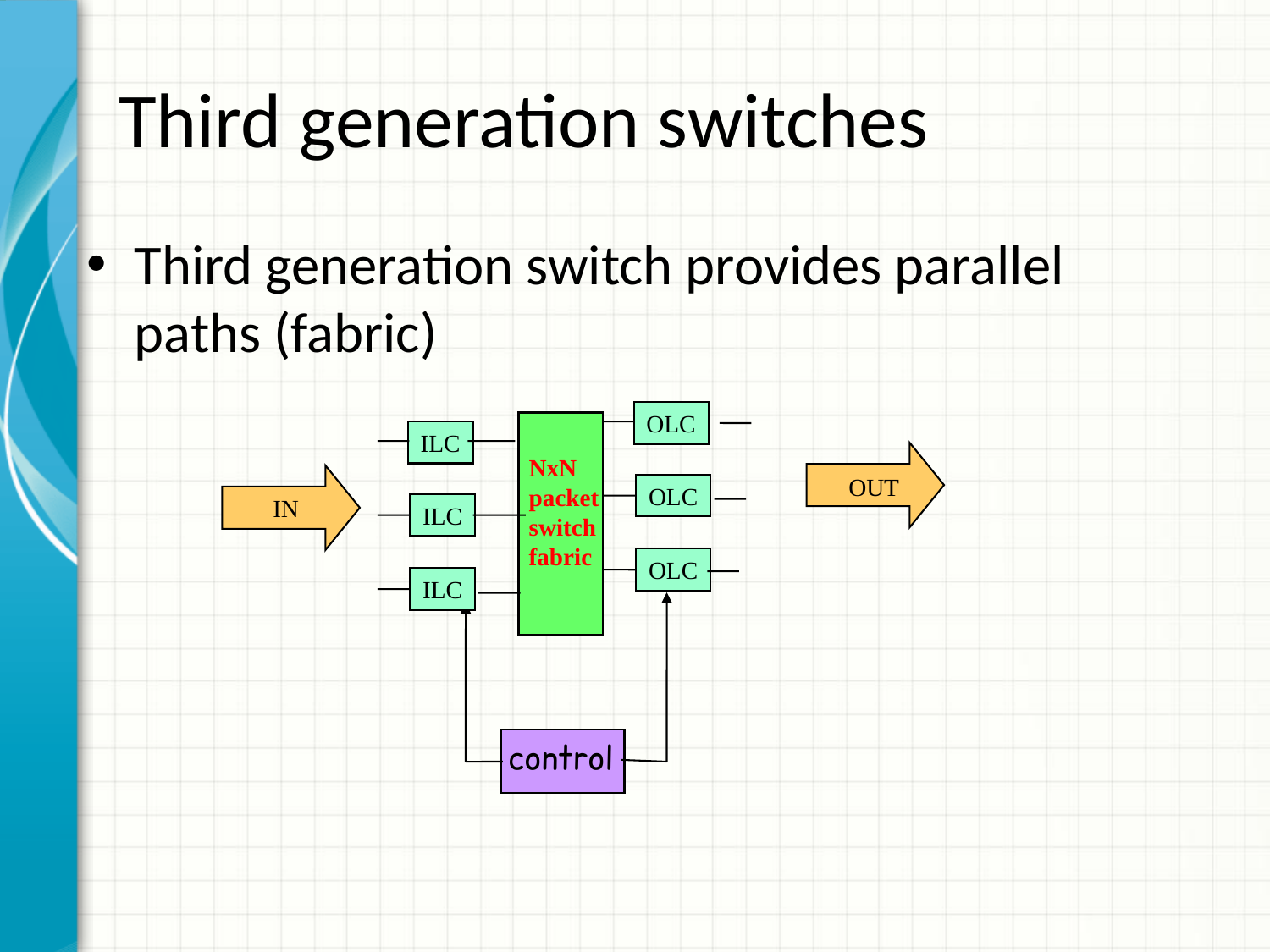

# Third generation switches
Third generation switch provides parallel paths (fabric)

OLC

ILC

NxN
packet
switch
fabric

OUT
OLC
IN
ILC

OLC
ILC

control